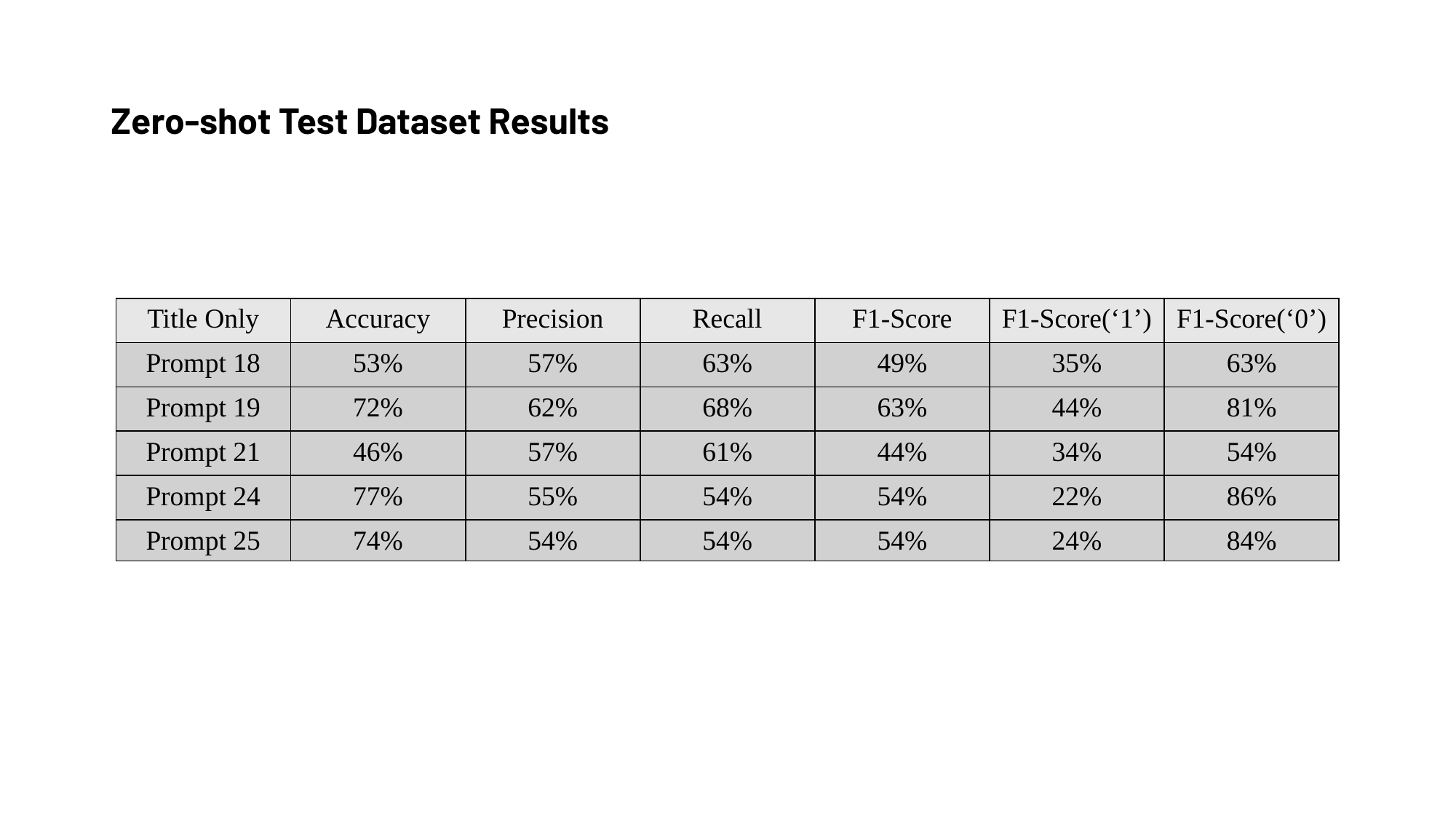

# Zero-shot Test Dataset Results
| Title Only | Accuracy | Precision | Recall | F1-Score | F1-Score(‘1’) | F1-Score(‘0’) |
| --- | --- | --- | --- | --- | --- | --- |
| Prompt 18 | 53% | 57% | 63% | 49% | 35% | 63% |
| Prompt 19 | 72% | 62% | 68% | 63% | 44% | 81% |
| Prompt 21 | 46% | 57% | 61% | 44% | 34% | 54% |
| Prompt 24 | 77% | 55% | 54% | 54% | 22% | 86% |
| Prompt 25 | 74% | 54% | 54% | 54% | 24% | 84% |